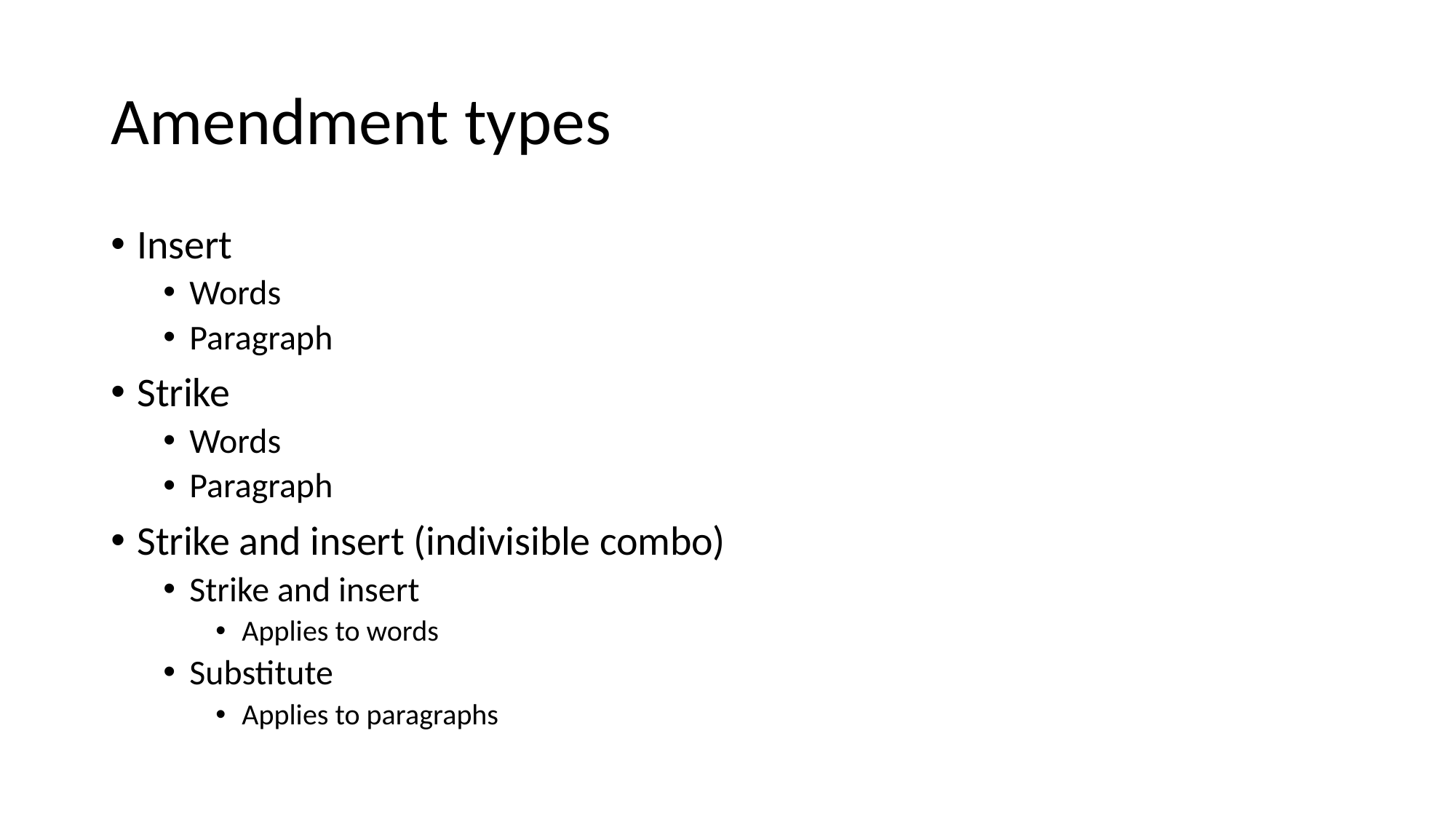

# Amendment types
Insert
Words
Paragraph
Strike
Words
Paragraph
Strike and insert (indivisible combo)
Strike and insert
Applies to words
Substitute
Applies to paragraphs